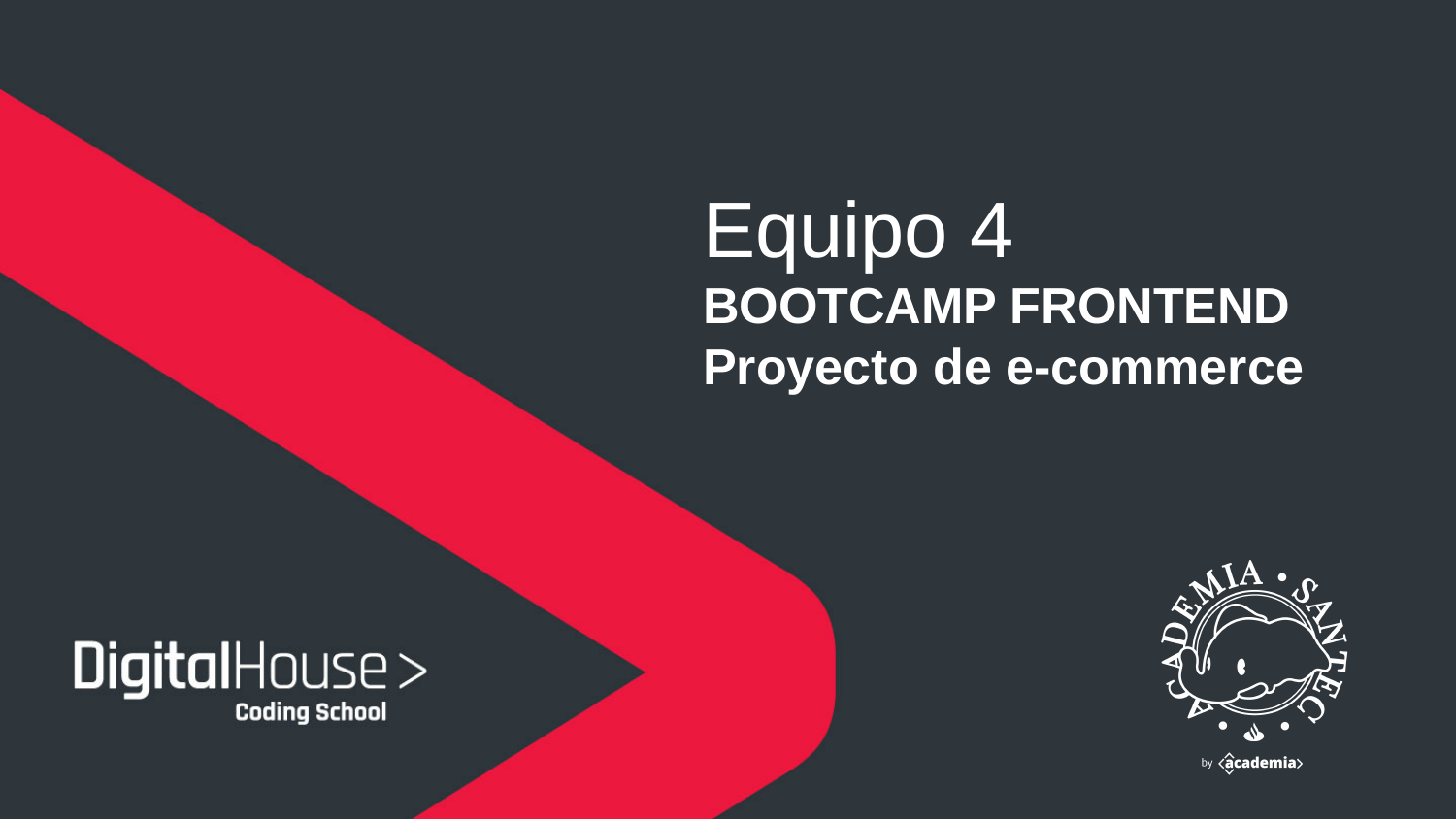

# Equipo 4
BOOTCAMP FRONTEND
Proyecto de e-commerce